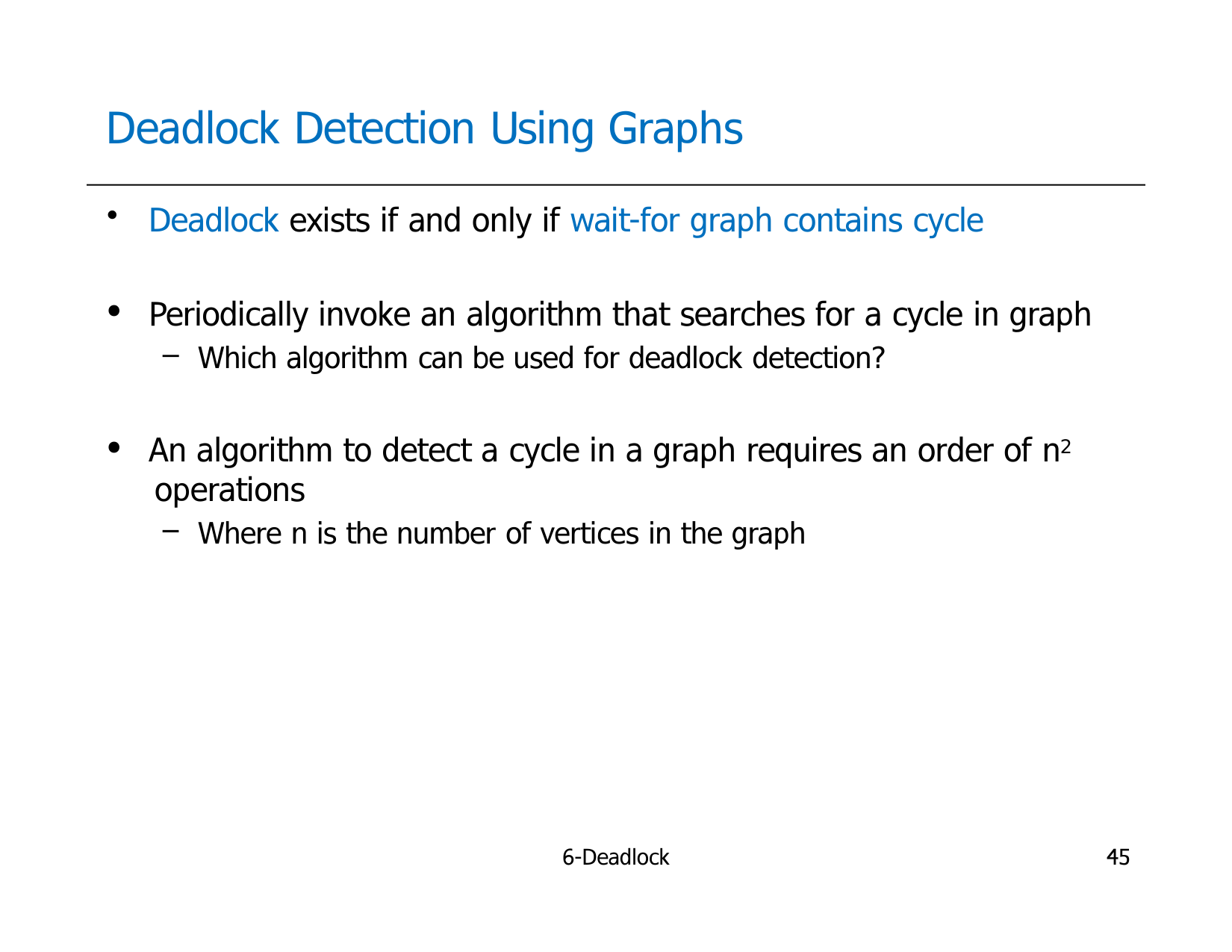

# Deadlock Detection Using Graphs
Deadlock exists if and only if wait-for graph contains cycle

Periodically invoke an algorithm that searches for a cycle in graph
Which algorithm can be used for deadlock detection?

An algorithm to detect a cycle in a graph requires an order of n2  operations
Where n is the number of vertices in the graph
6-Deadlock
45